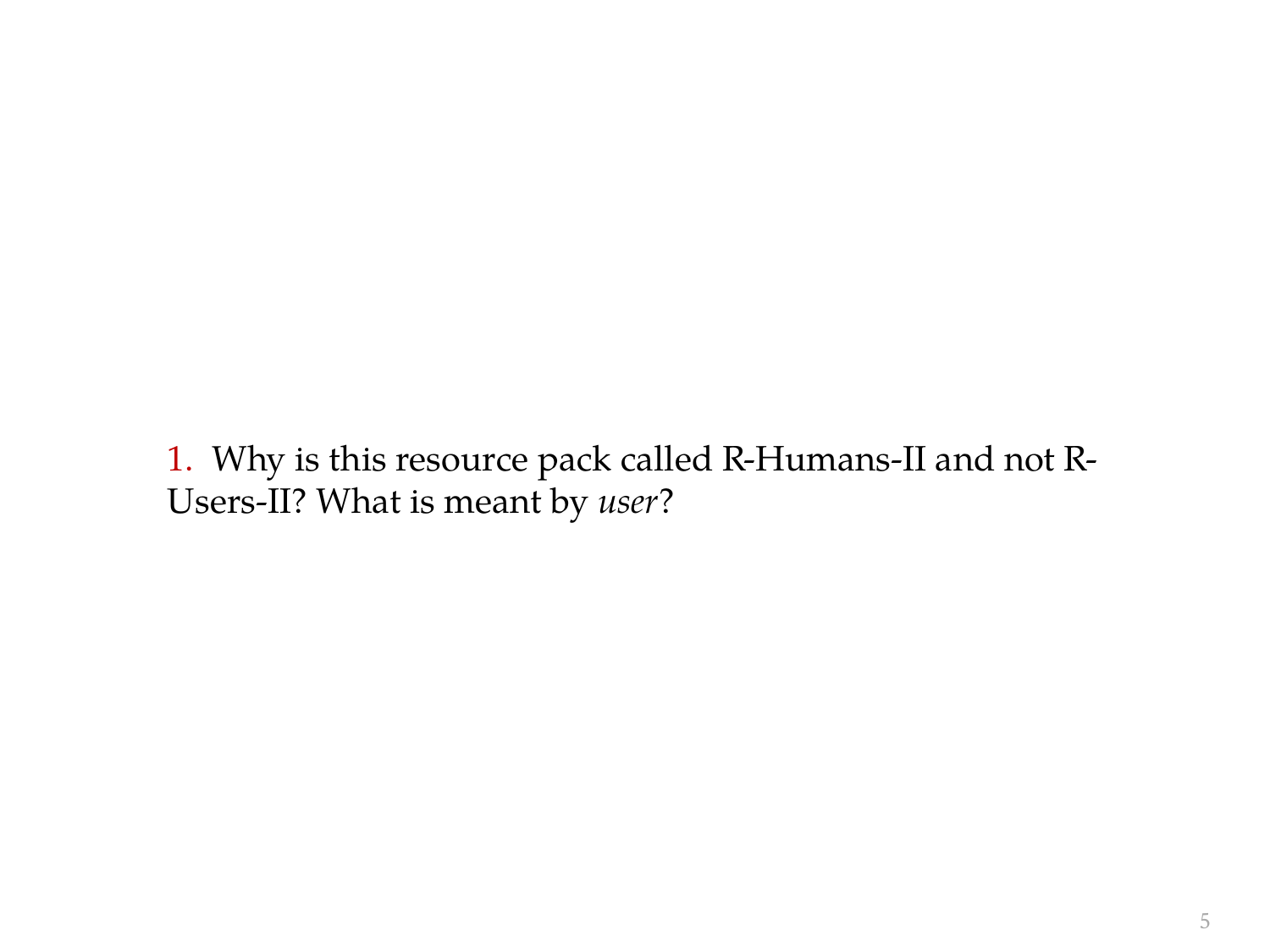

#

1.  Why is this resource pack called R-Humans-II and not R-Users-II? What is meant by user?

5